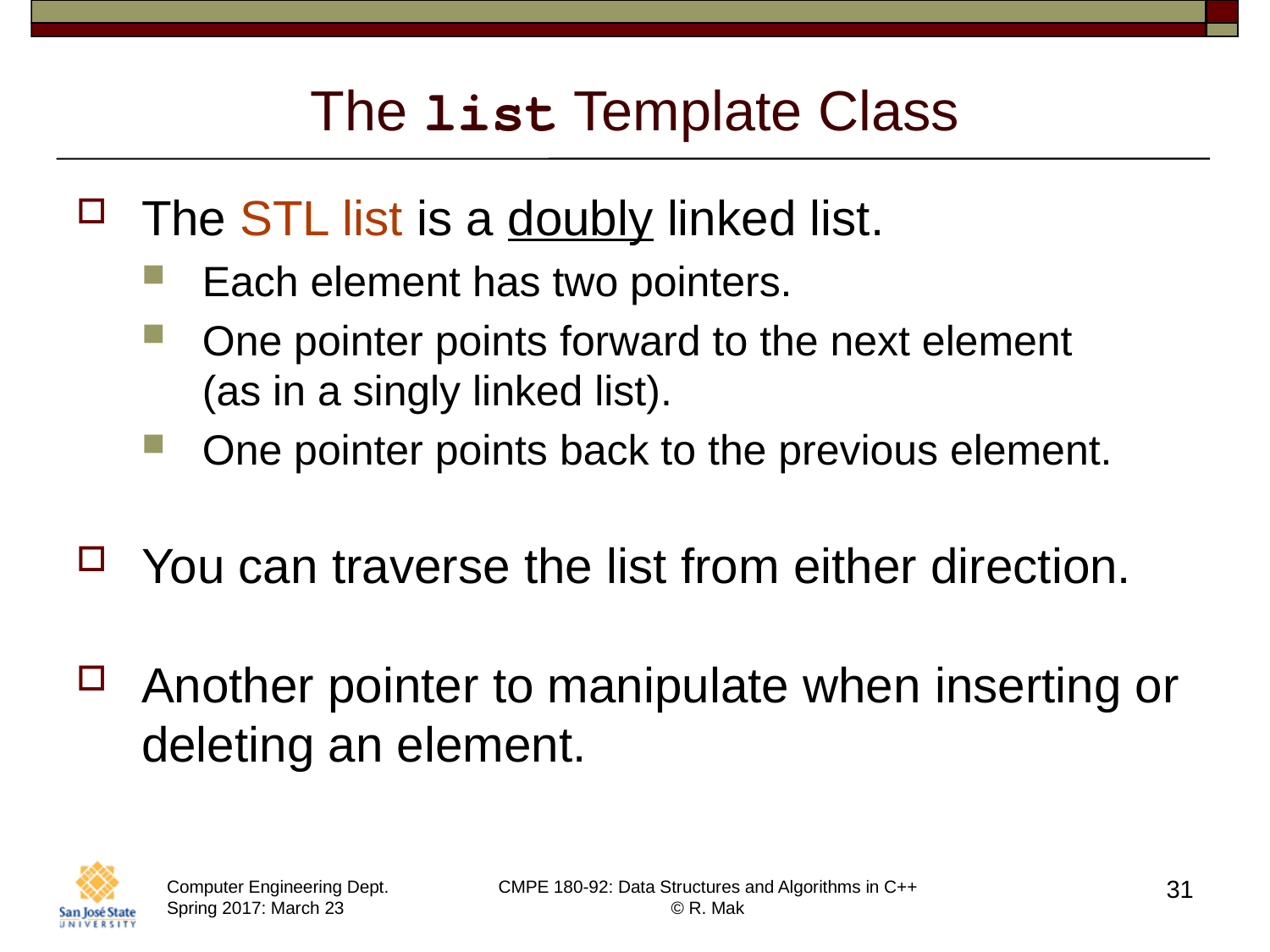

# The list Template Class
The STL list is a doubly linked list.
Each element has two pointers.
One pointer points forward to the next element
(as in a singly linked list).
One pointer points back to the previous element.

You can traverse the list from either direction.

Another pointer to manipulate when inserting or deleting an element.
31